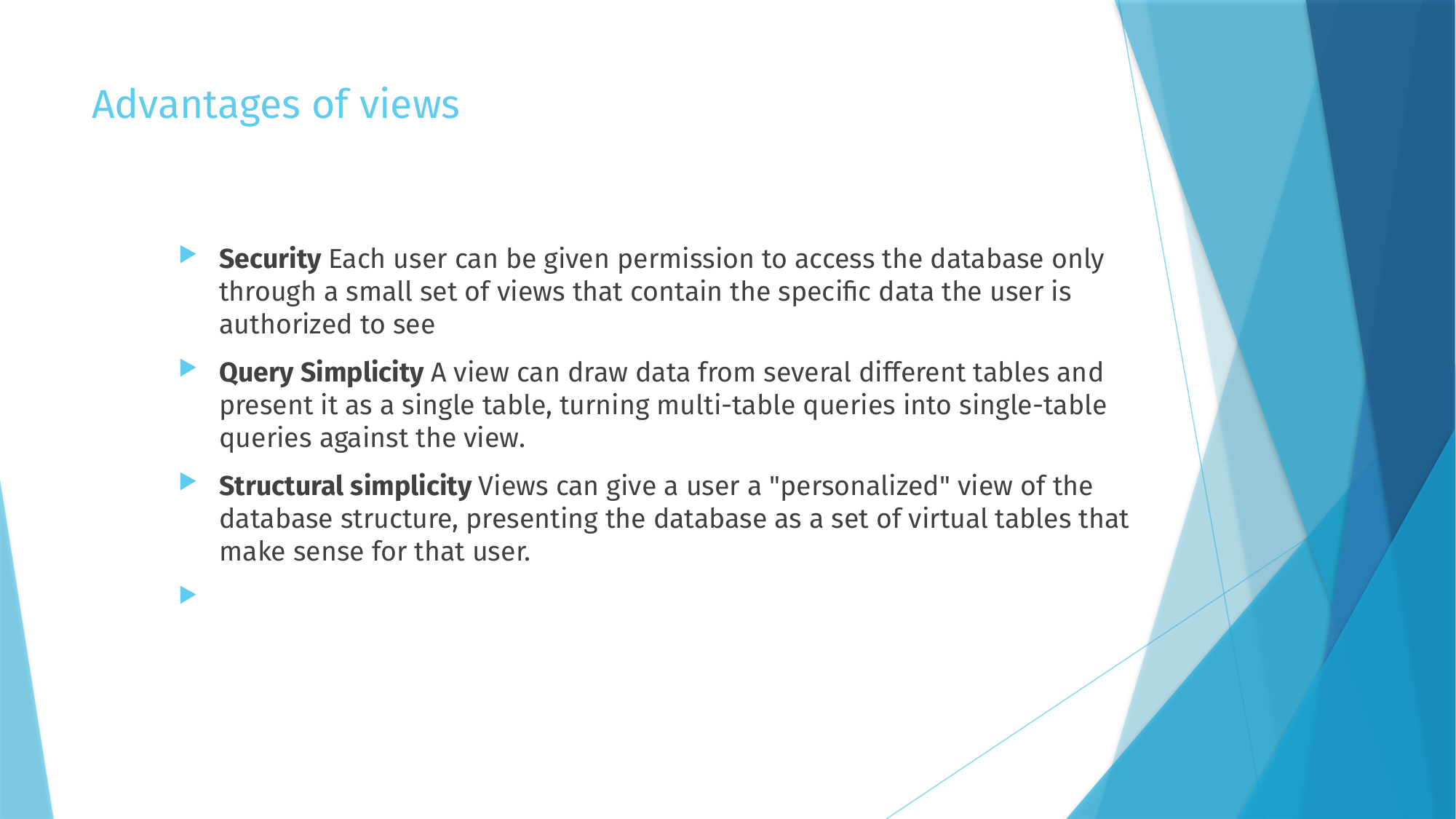

# Advantages of views

Security Each user can be given permission to access the database only through a small set of views that contain the specific data the user is authorized to see
Query Simplicity A view can draw data from several different tables and present it as a single table, turning multi-table queries into single-table queries against the view.
Structural simplicity Views can give a user a "personalized" view of the database structure, presenting the database as a set of virtual tables that make sense for that user.